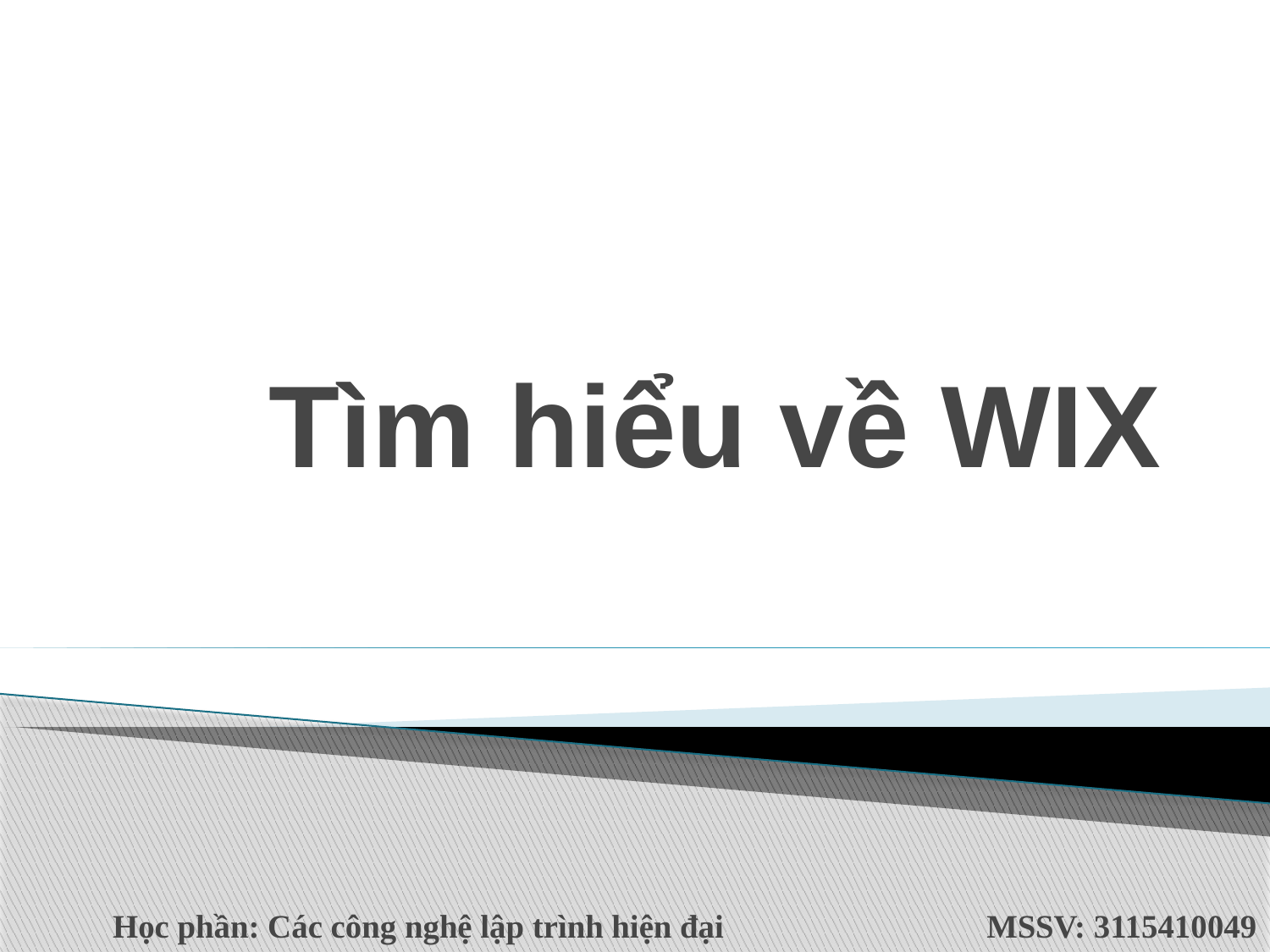

# Tìm hiểu về WIX
Học phần: Các công nghệ lập trình hiện đại    	                     MSSV: 3115410049